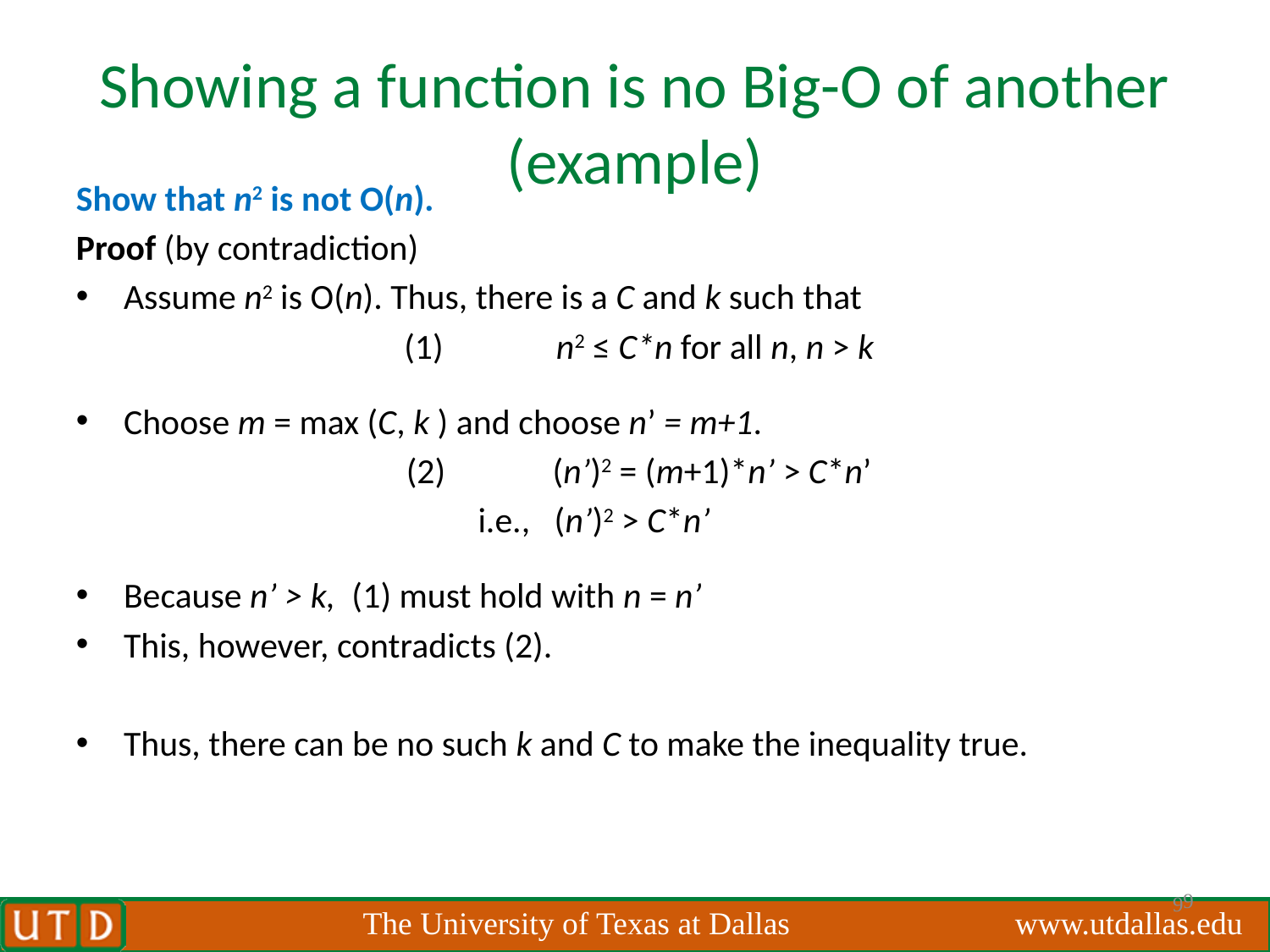

Showing a function is no Big-O of another (example)
Show that n2 is not O(n).
Proof (by contradiction)
Assume n2 is O(n). Thus, there is a C and k such that
 (1)              n2 ≤ C*n for all n, n > k

Choose m = max (C, k ) and choose n’ = m+1.
 (2)            (n’)2 = (m+1)*n’ > C*n’
                                                  i.e.,   (n’)2 > C*n’

Because n’ > k,  (1) must hold with n = n’
This, however, contradicts (2).

Thus, there can be no such k and C to make the inequality true.
9
9